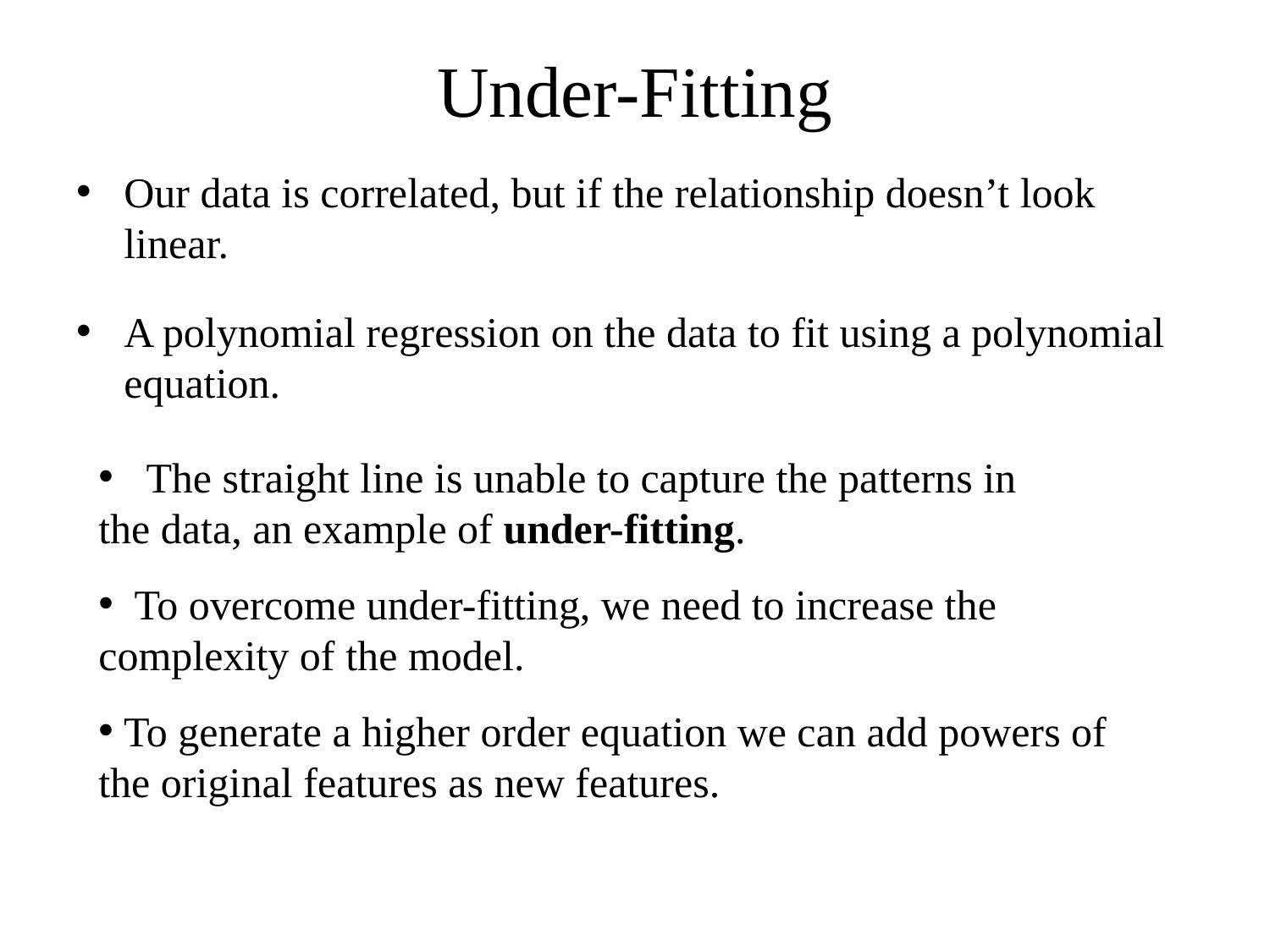

# Under-Fitting
Our data is correlated, but if the relationship doesn’t look linear.

A polynomial regression on the data to fit using a polynomial equation.

The straight line is unable to capture the patterns in
the data, an example of under-fitting.

  To overcome under-fitting, we need to increase the complexity of the model.

 To generate a higher order equation we can add powers of the original features as new features.